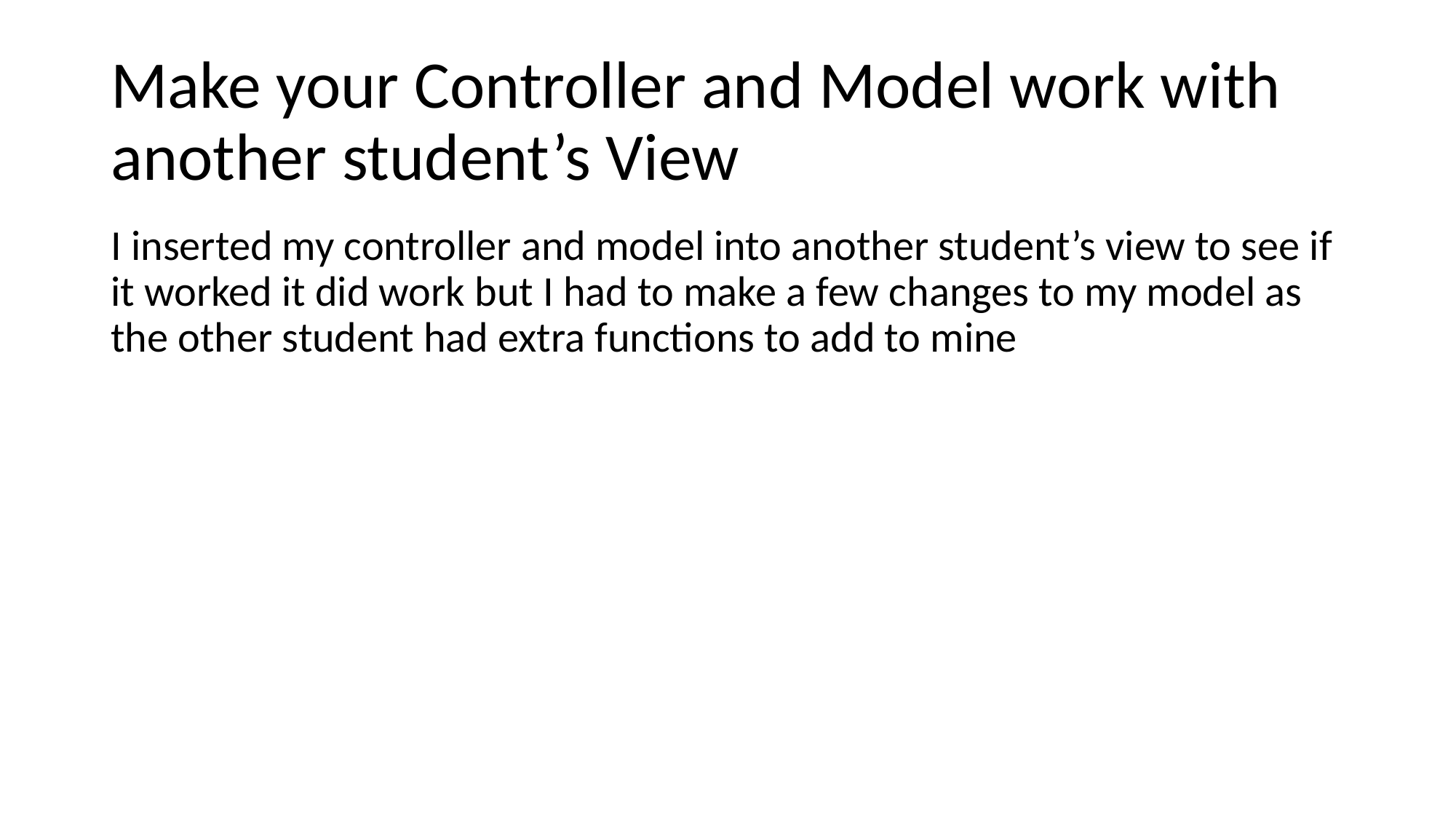

# Make your Controller and Model work with another student’s View
I inserted my controller and model into another student’s view to see if it worked it did work but I had to make a few changes to my model as the other student had extra functions to add to mine